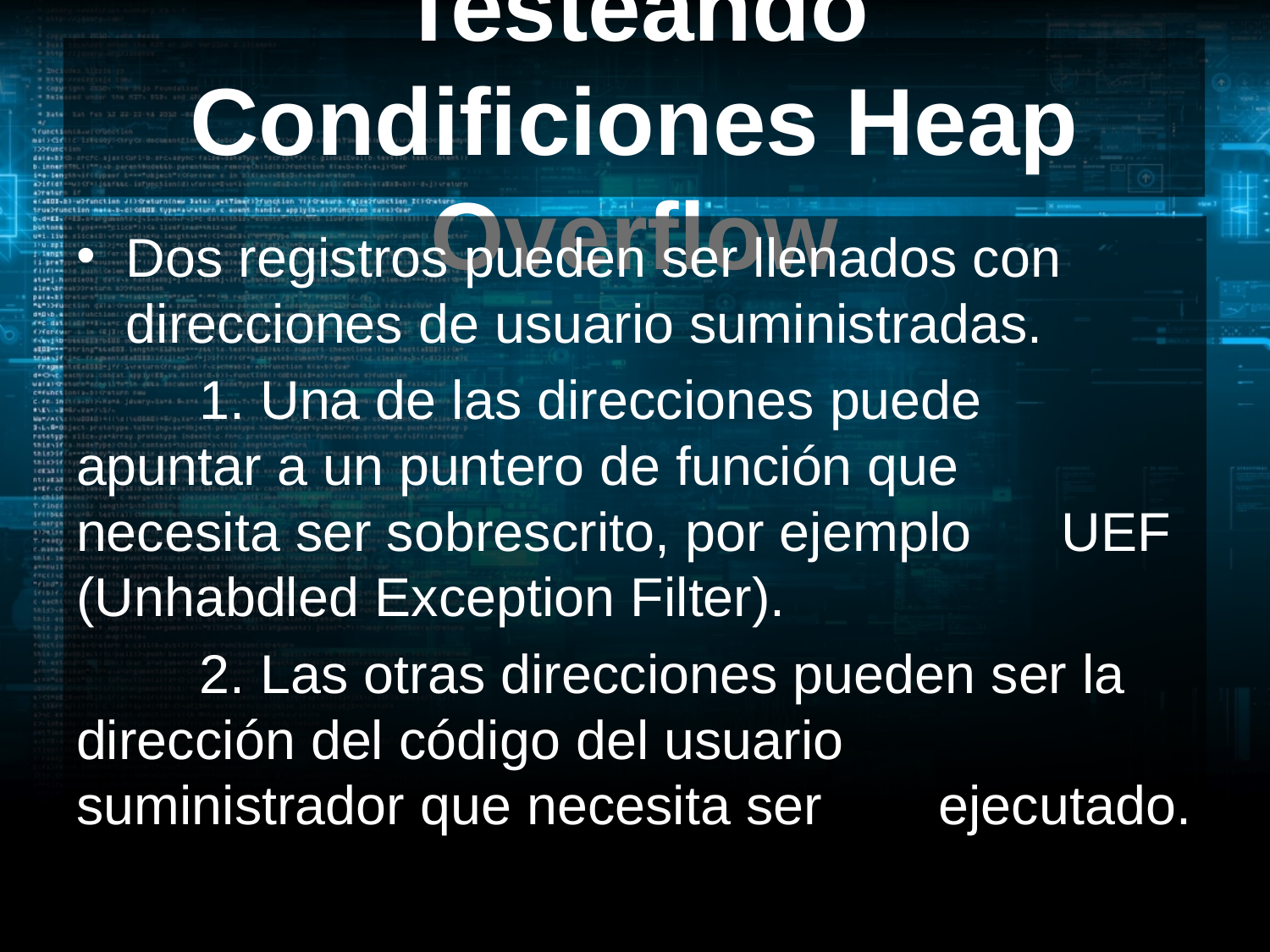

# Testeando Condificiones Heap Overflow
Dos registros pueden ser llenados con direcciones de usuario suministradas.
	1. Una de las direcciones puede 	apuntar a un puntero de función que 	necesita ser sobrescrito, por ejemplo 	UEF (Unhabdled Exception Filter).
	2. Las otras direcciones pueden ser la 	dirección del código del usuario 	suministrador que necesita ser 	ejecutado.